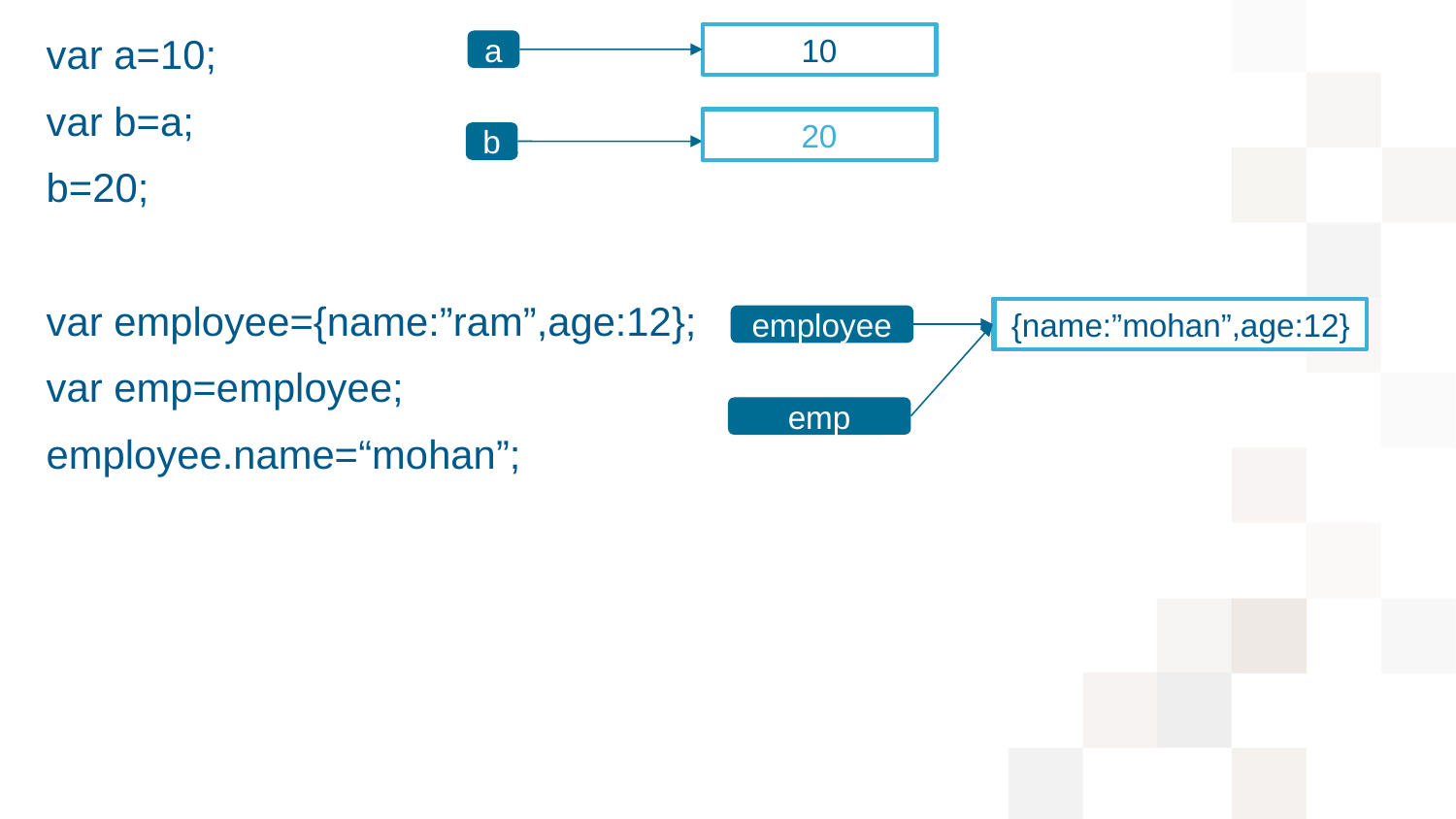

var a=10;
var b=a;
b=20;

var employee={name:”ram”,age:12};
var emp=employee;
employee.name=“mohan”;

10
a
10
20
b
{name:”ram”,age:12}
{name:”mohan”,age:12}
employee
emp